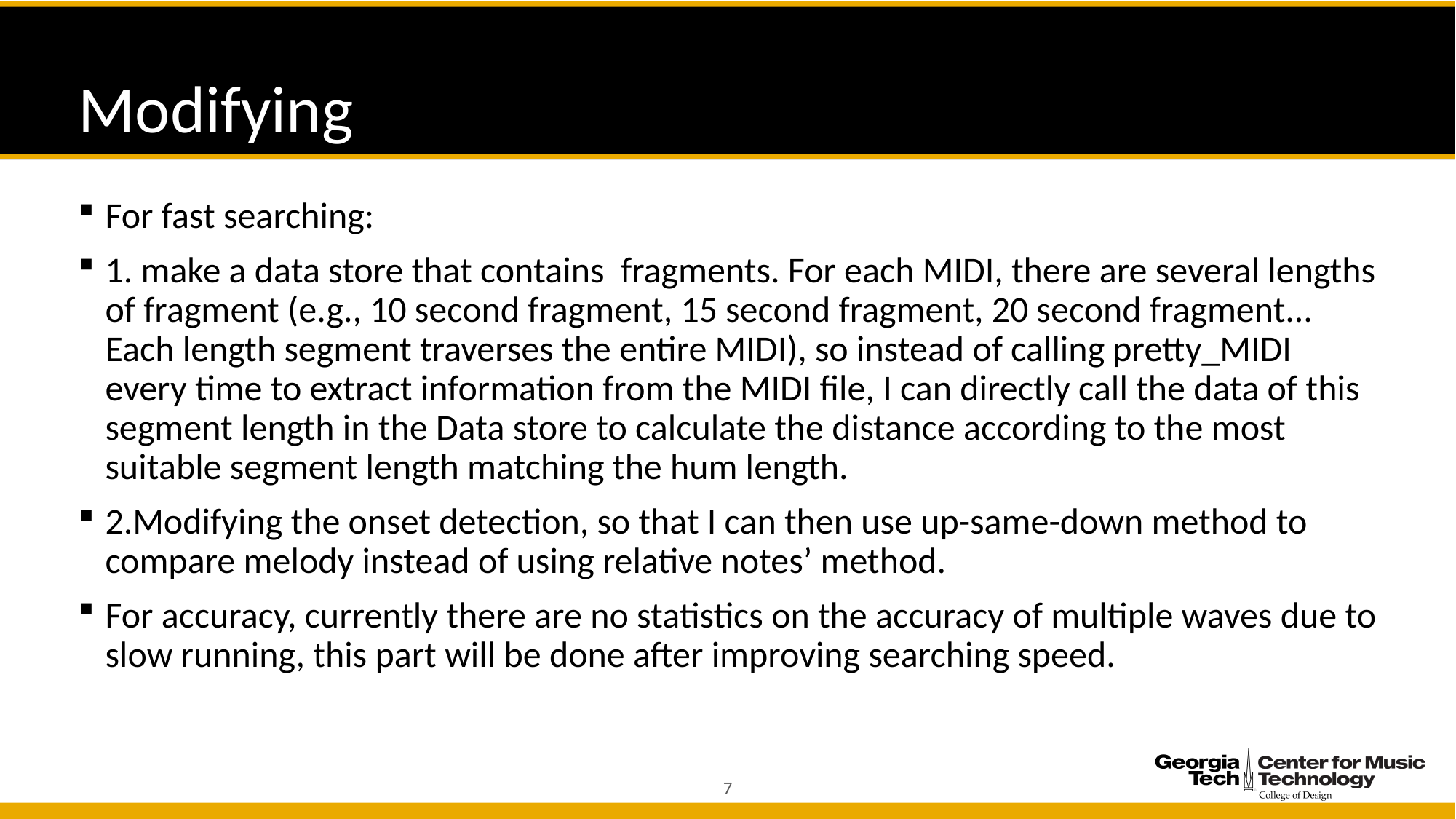

# Modifying
For fast searching:
1. make a data store that contains  fragments. For each MIDI, there are several lengths of fragment (e.g., 10 second fragment, 15 second fragment, 20 second fragment...  Each length segment traverses the entire MIDI), so instead of calling pretty_MIDI every time to extract information from the MIDI file, I can directly call the data of this segment length in the Data store to calculate the distance according to the most suitable segment length matching the hum length.
2.Modifying the onset detection, so that I can then use up-same-down method to compare melody instead of using relative notes’ method.
For accuracy, currently there are no statistics on the accuracy of multiple waves due to slow running, this part will be done after improving searching speed.